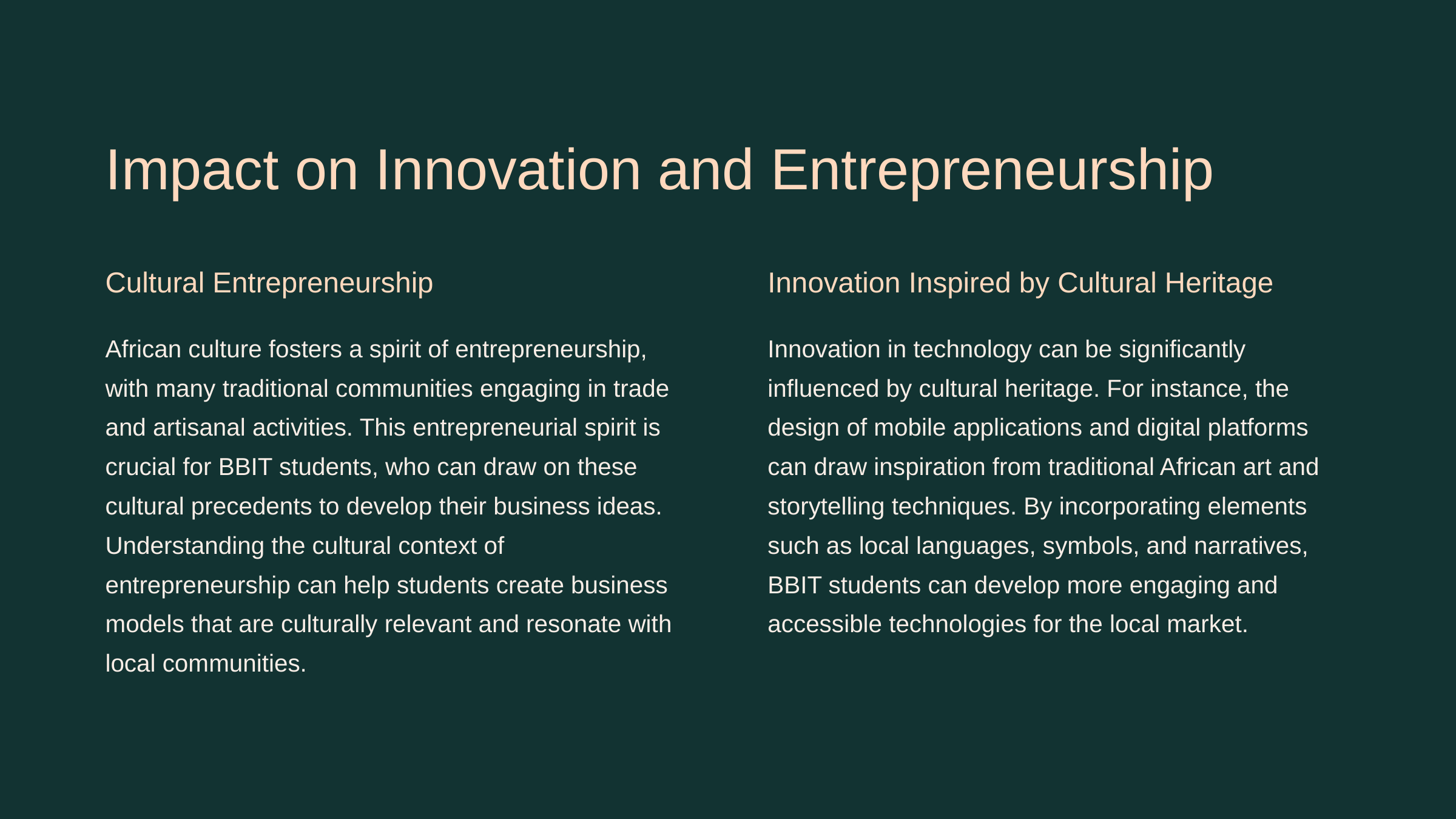

Impact on Innovation and Entrepreneurship
Cultural Entrepreneurship
Innovation Inspired by Cultural Heritage
African culture fosters a spirit of entrepreneurship, with many traditional communities engaging in trade and artisanal activities. This entrepreneurial spirit is crucial for BBIT students, who can draw on these cultural precedents to develop their business ideas. Understanding the cultural context of entrepreneurship can help students create business models that are culturally relevant and resonate with local communities.
Innovation in technology can be significantly influenced by cultural heritage. For instance, the design of mobile applications and digital platforms can draw inspiration from traditional African art and storytelling techniques. By incorporating elements such as local languages, symbols, and narratives, BBIT students can develop more engaging and accessible technologies for the local market.